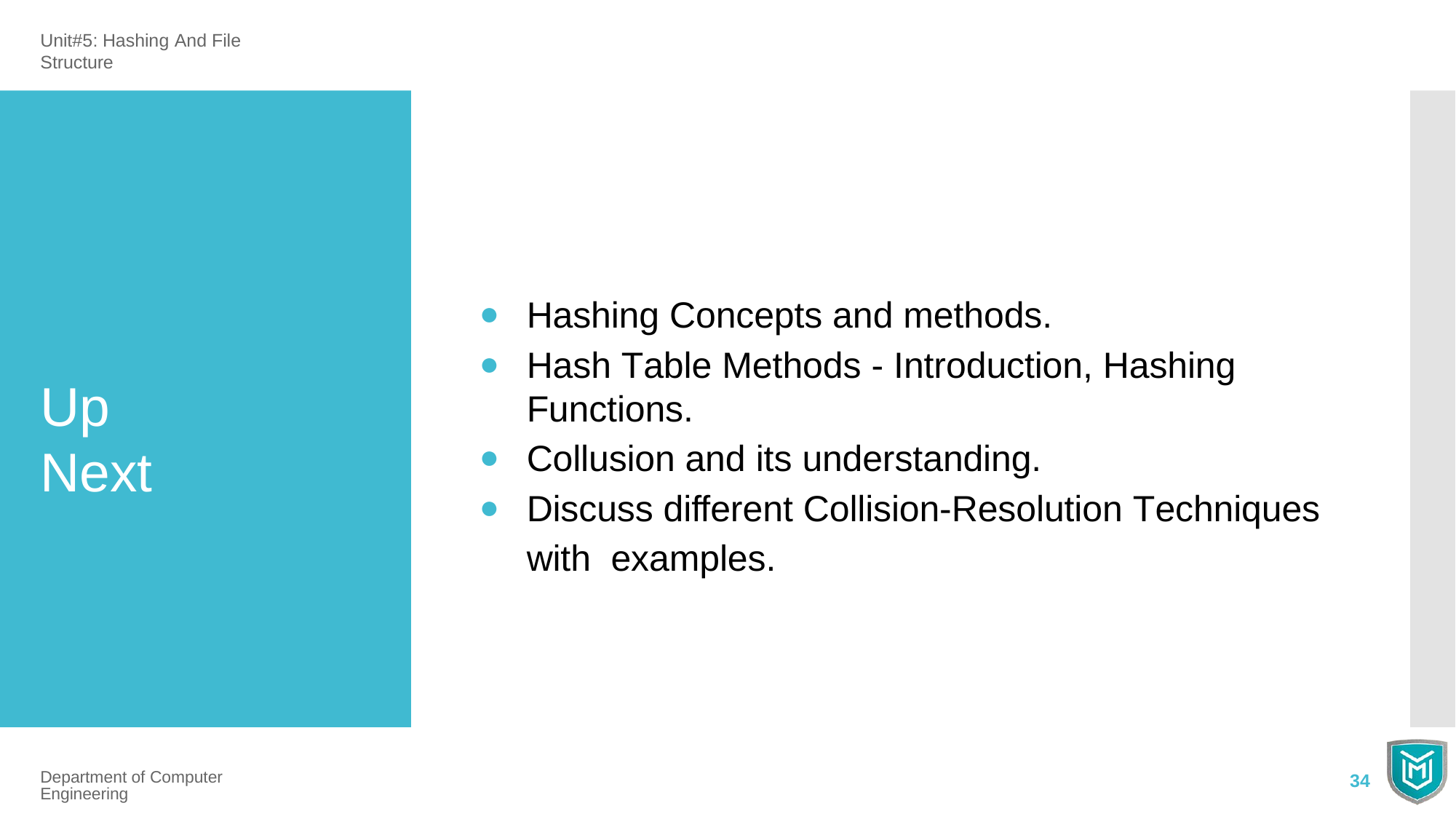

Unit#5: Hashing And File Structure
Hashing Concepts and methods.
Hash Table Methods - Introduction, Hashing Functions.
Collusion and its understanding.
Discuss different Collision-Resolution Techniques with  examples.
Up Next
Department of Computer Engineering
34